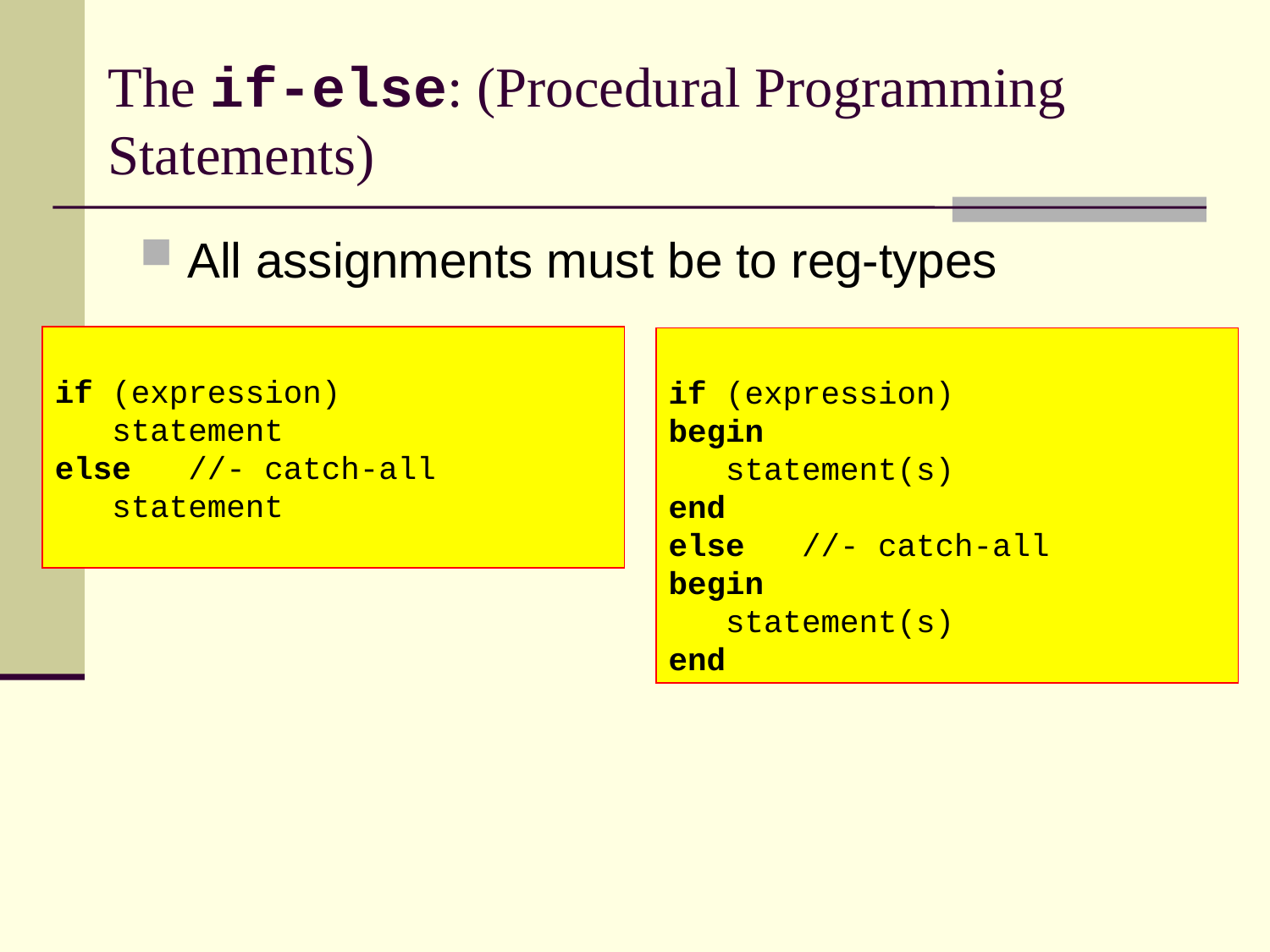

# The if-else: (Procedural Programming Statements)
All assignments must be to reg-types

if (expression)
   statement
else   //- catch-all
   statement

if (expression)
begin
   statement(s)
end
else   //- catch-all
begin
   statement(s)
end